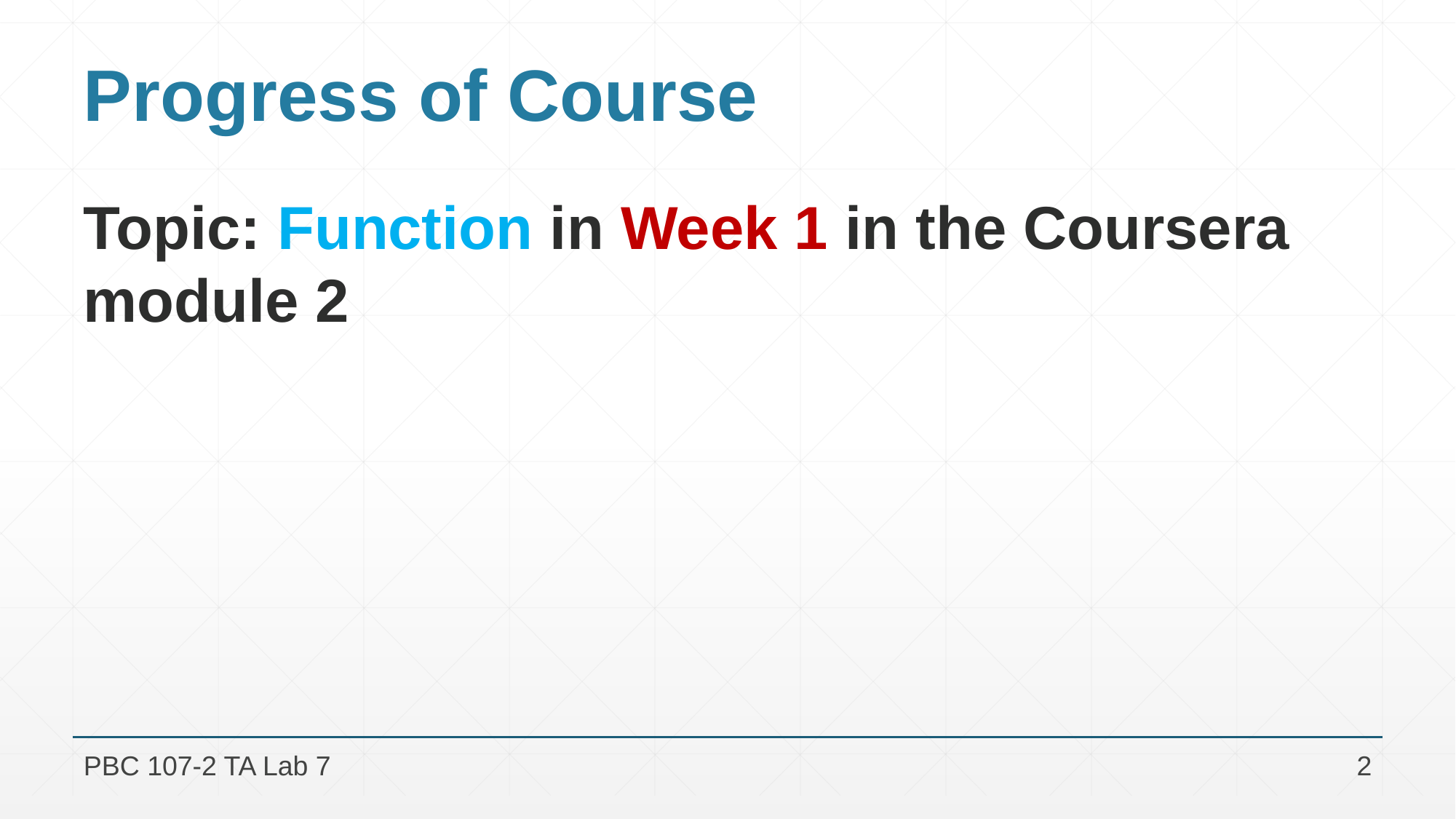

# Progress of Course
Topic: Function in Week 1 in the Coursera module 2

PBC 107-2 TA Lab 7
2